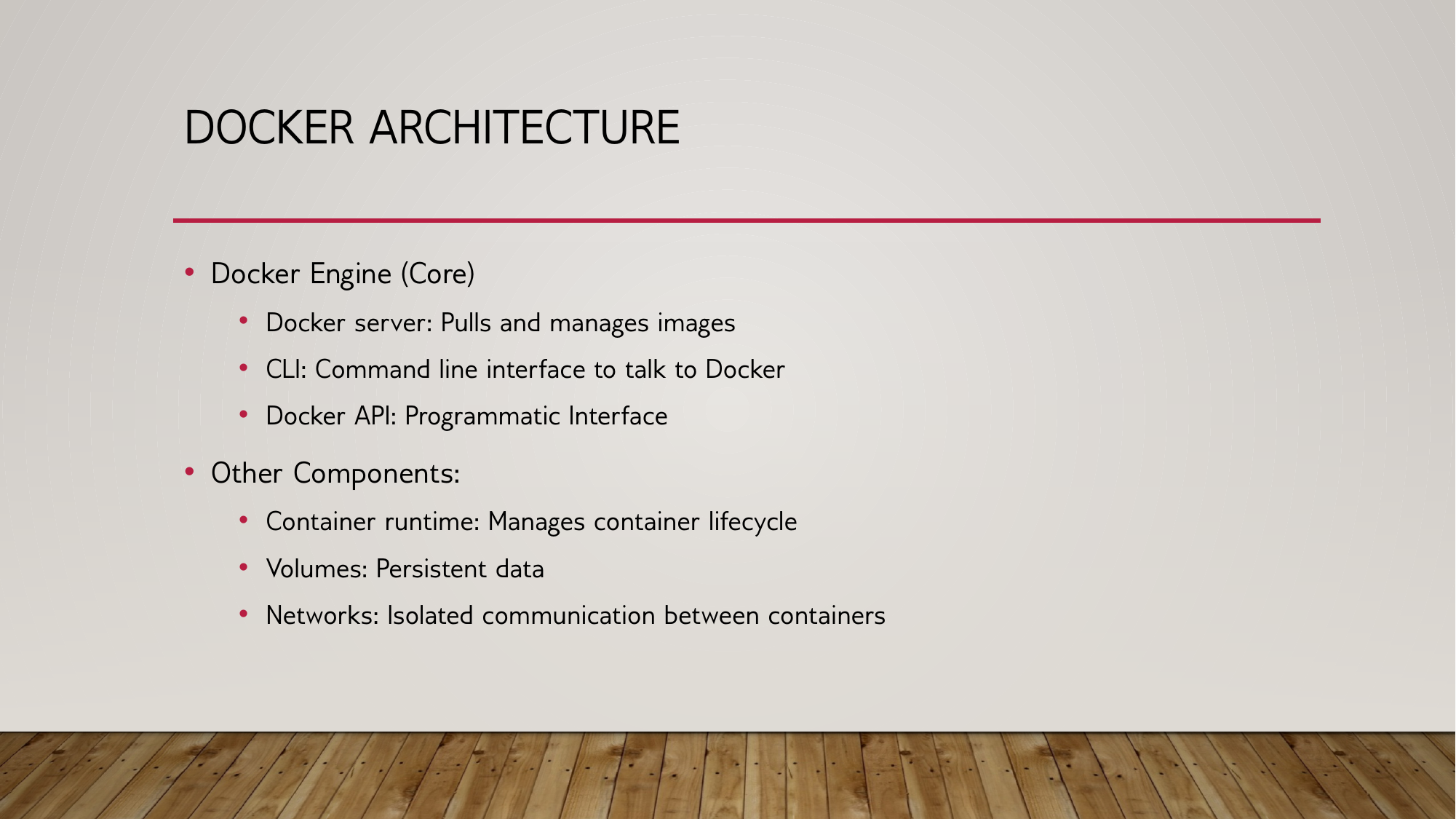

# Docker Architecture
Docker Engine (Core)
Docker server: Pulls and manages images
CLI: Command line interface to talk to Docker
Docker API: Programmatic Interface
Other Components:
Container runtime: Manages container lifecycle
Volumes: Persistent data
Networks: Isolated communication between containers